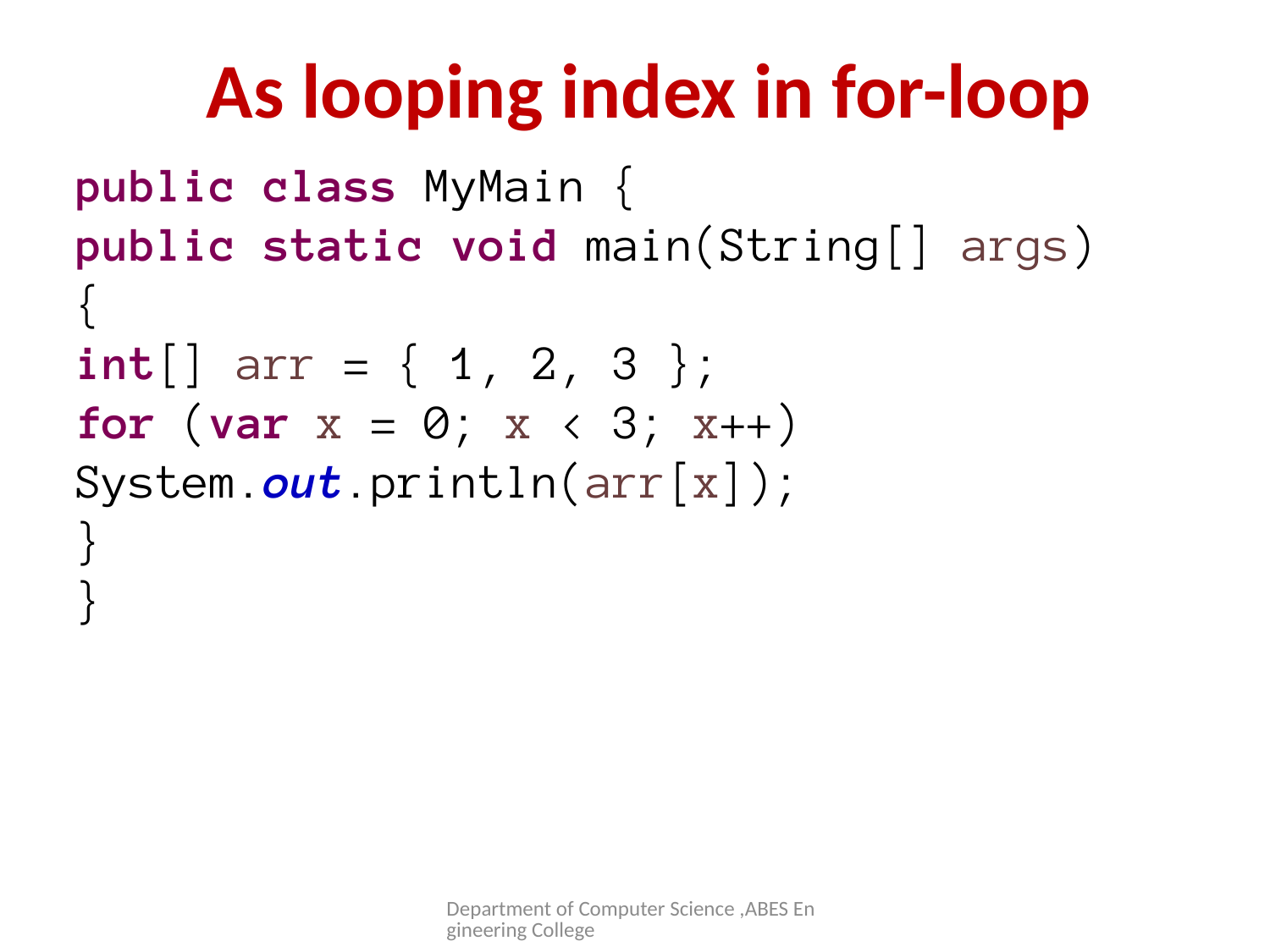

# As looping index in for-loop
public class MyMain {
public static void main(String[] args)
{
int[] arr = { 1, 2, 3 };
for (var x = 0; x < 3; x++)
System.out.println(arr[x]);
}
}

Department of Computer Science ,ABES Engineering College